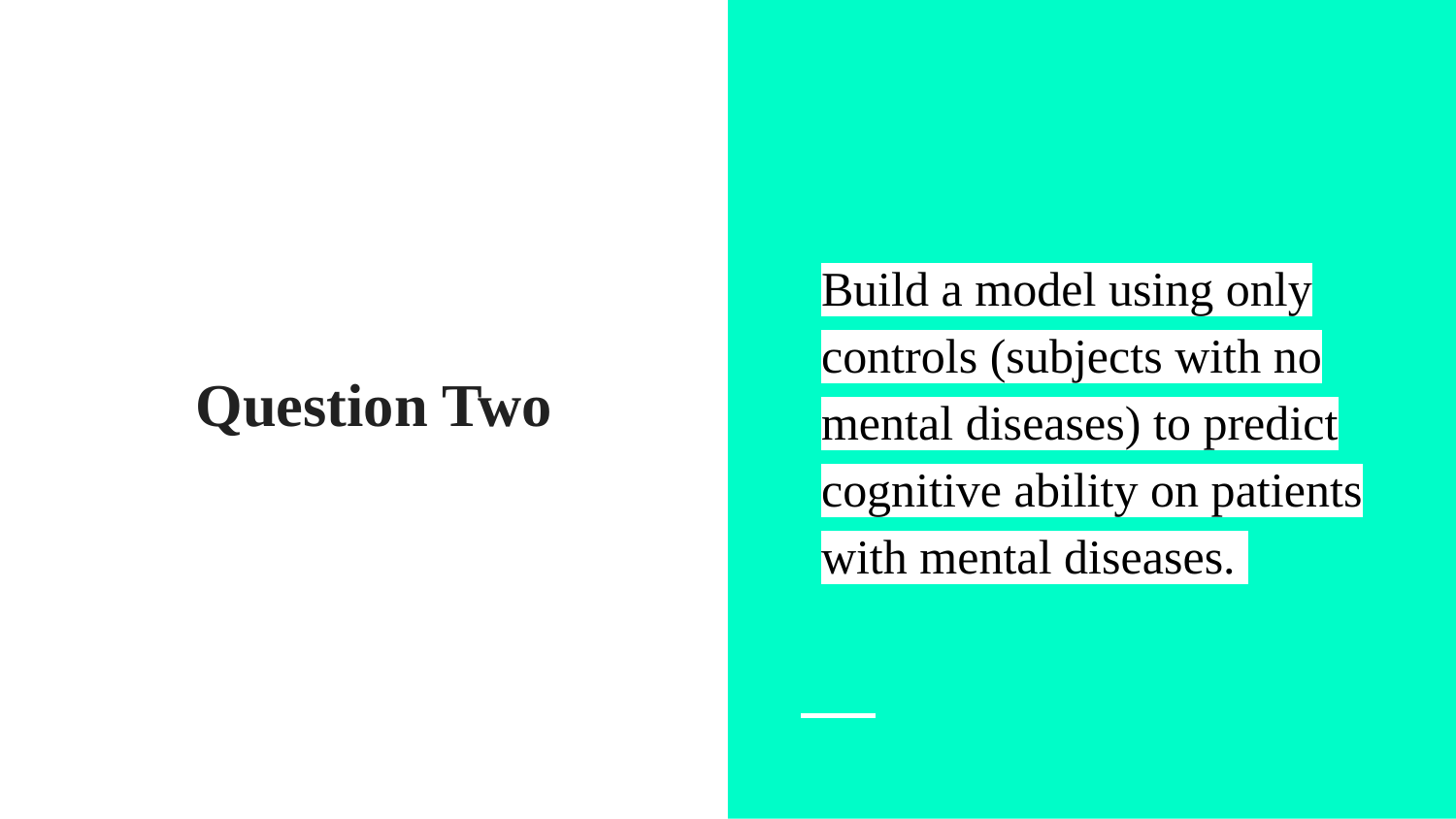

Build a model using only controls (subjects with no mental diseases) to predict cognitive ability on patients with mental diseases.
# Question Two